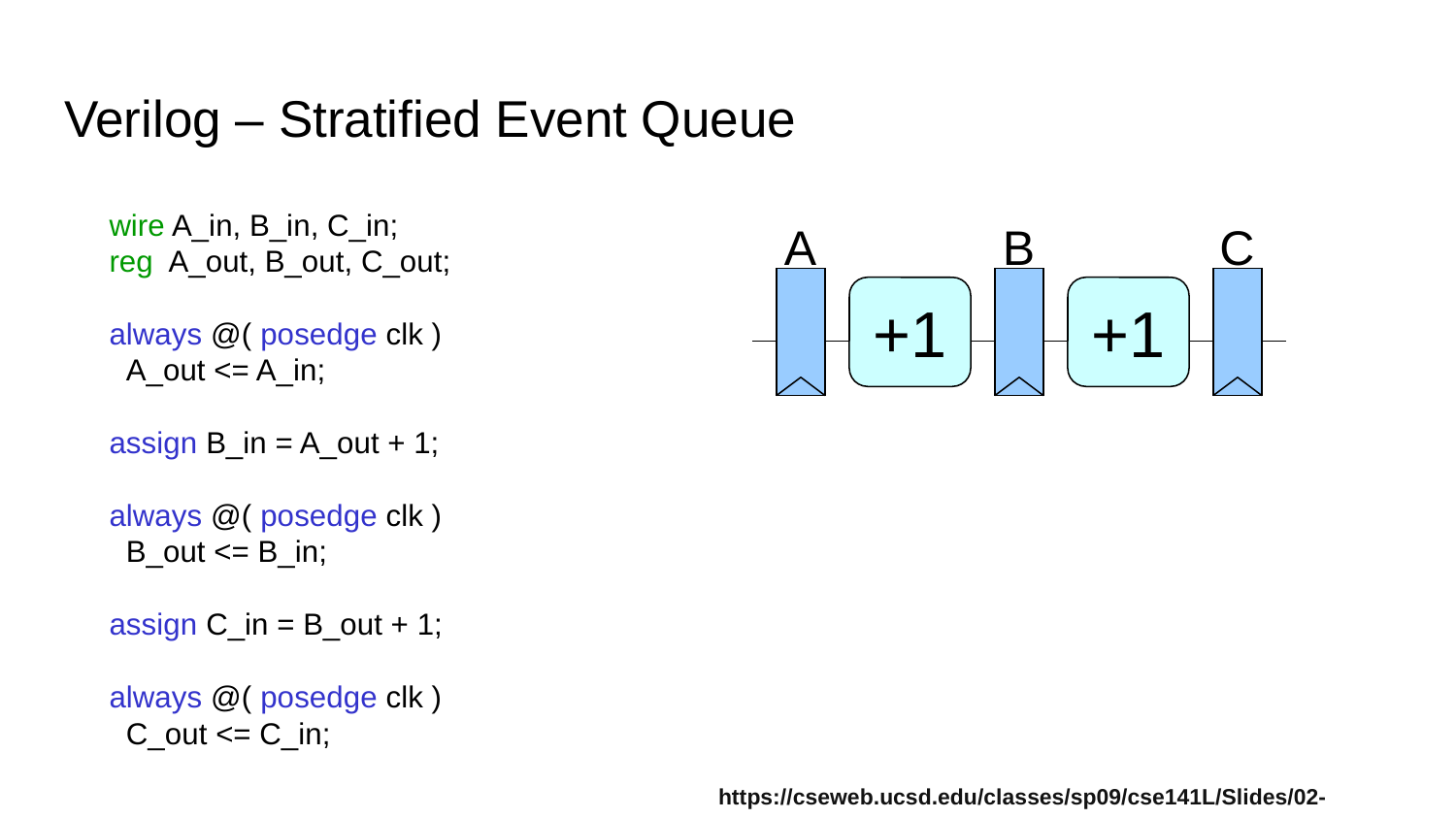

# Verilog – Stratified Event Queue
wire A_in, B_in, C_in;
reg  A_out, B_out, C_out;

always @( posedge clk )
  A_out <= A_in;

assign B_in = A_out + 1;

always @( posedge clk )
  B_out <= B_in;

assign C_in = B_out + 1;

always @( posedge clk )
  C_out <= C_in;
A
B
C

+1
+1
https://cseweb.ucsd.edu/classes/sp09/cse141L/Slides/02-Verilog2.pdf